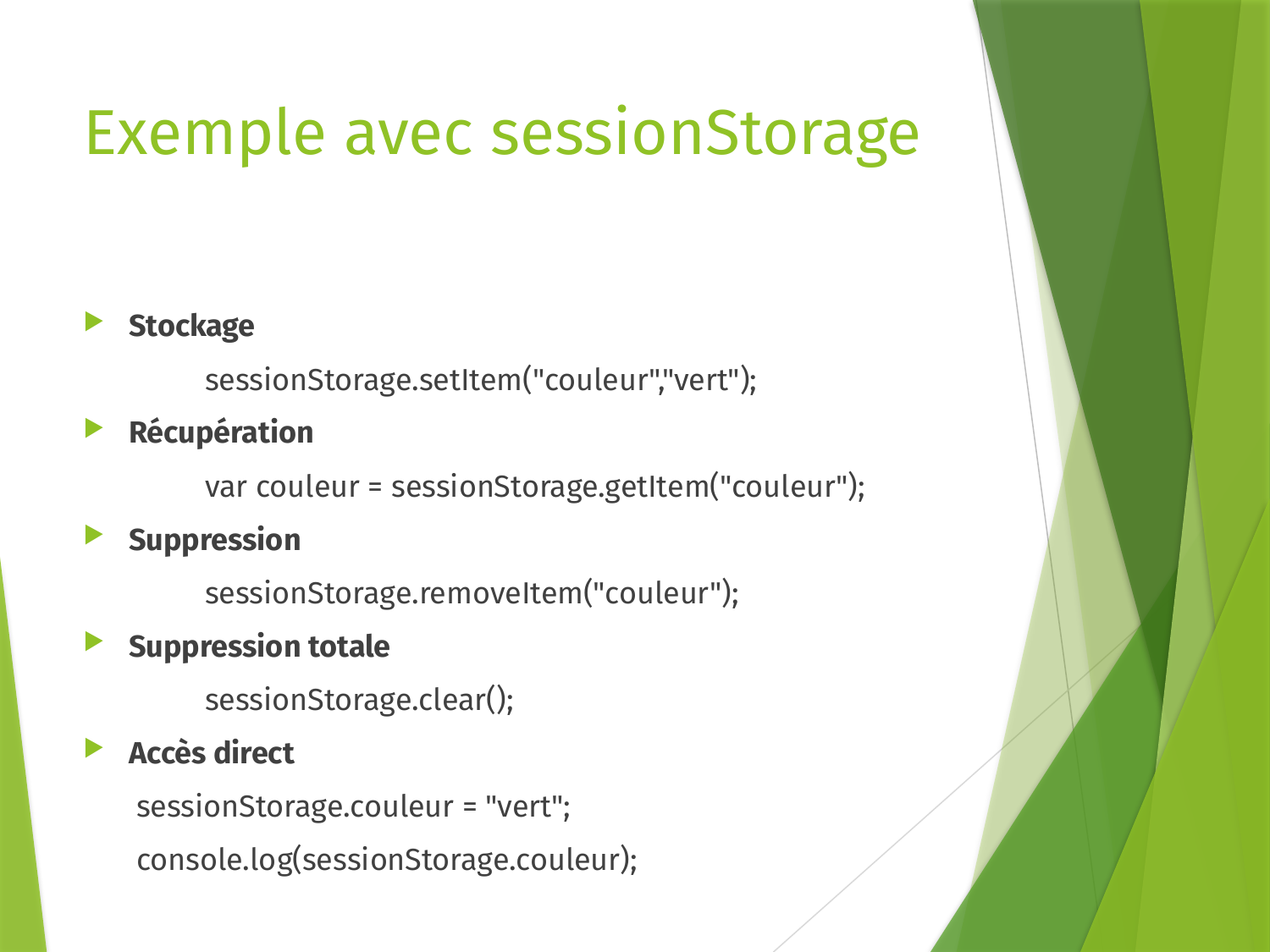

# Exemple avec sessionStorage
Stockage
	sessionStorage.setItem("couleur","vert");
Récupération
	var couleur = sessionStorage.getItem("couleur");
Suppression
	sessionStorage.removeItem("couleur");
Suppression totale
	sessionStorage.clear();
Accès direct
sessionStorage.couleur = "vert";
console.log(sessionStorage.couleur);